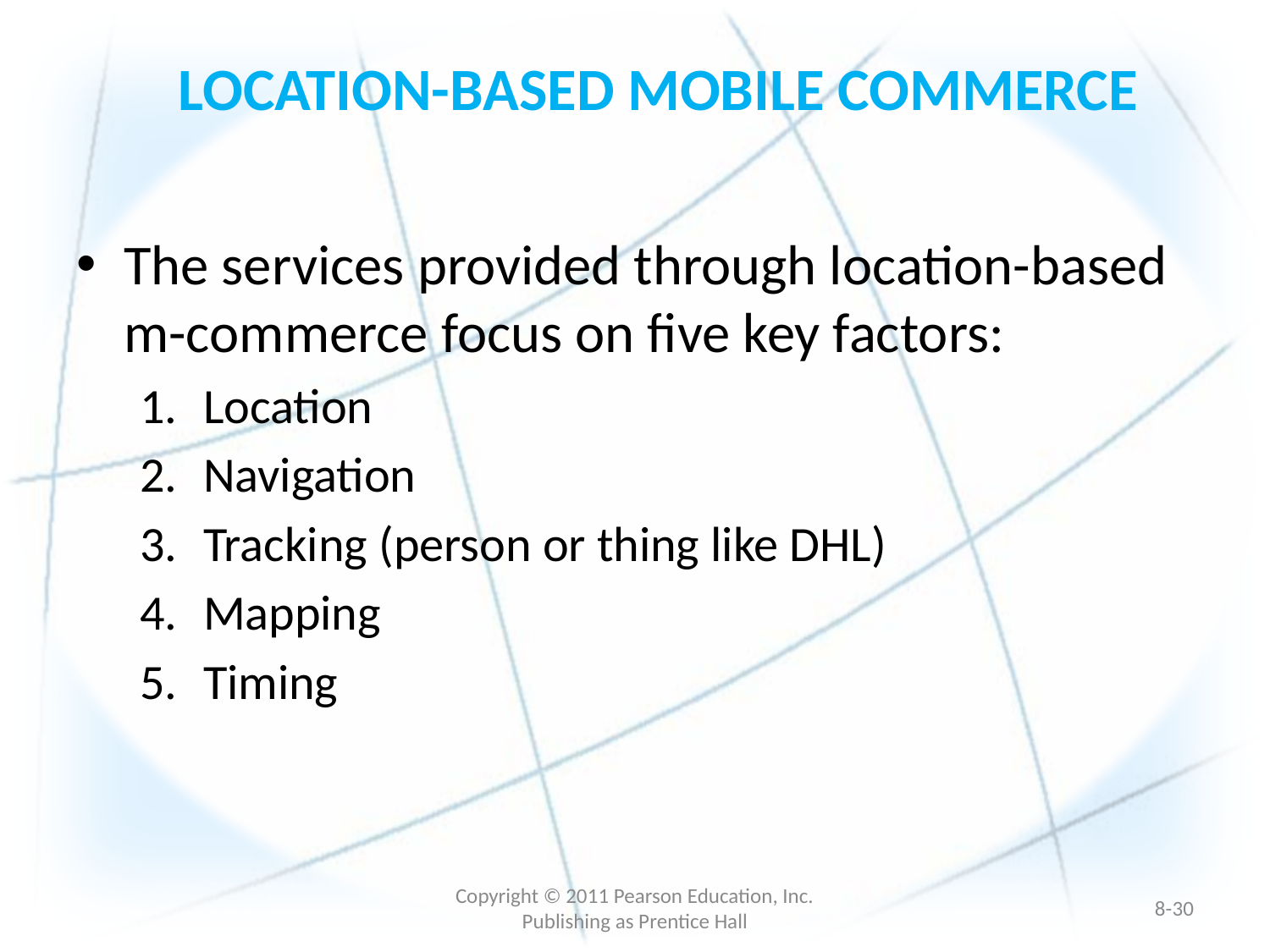

# LOCATION-BASED MOBILE COMMERCE
The services provided through location-based m-commerce focus on five key factors:
Location
Navigation
Tracking (person or thing like DHL)
Mapping
Timing
Copyright © 2011 Pearson Education, Inc. Publishing as Prentice Hall
8-30